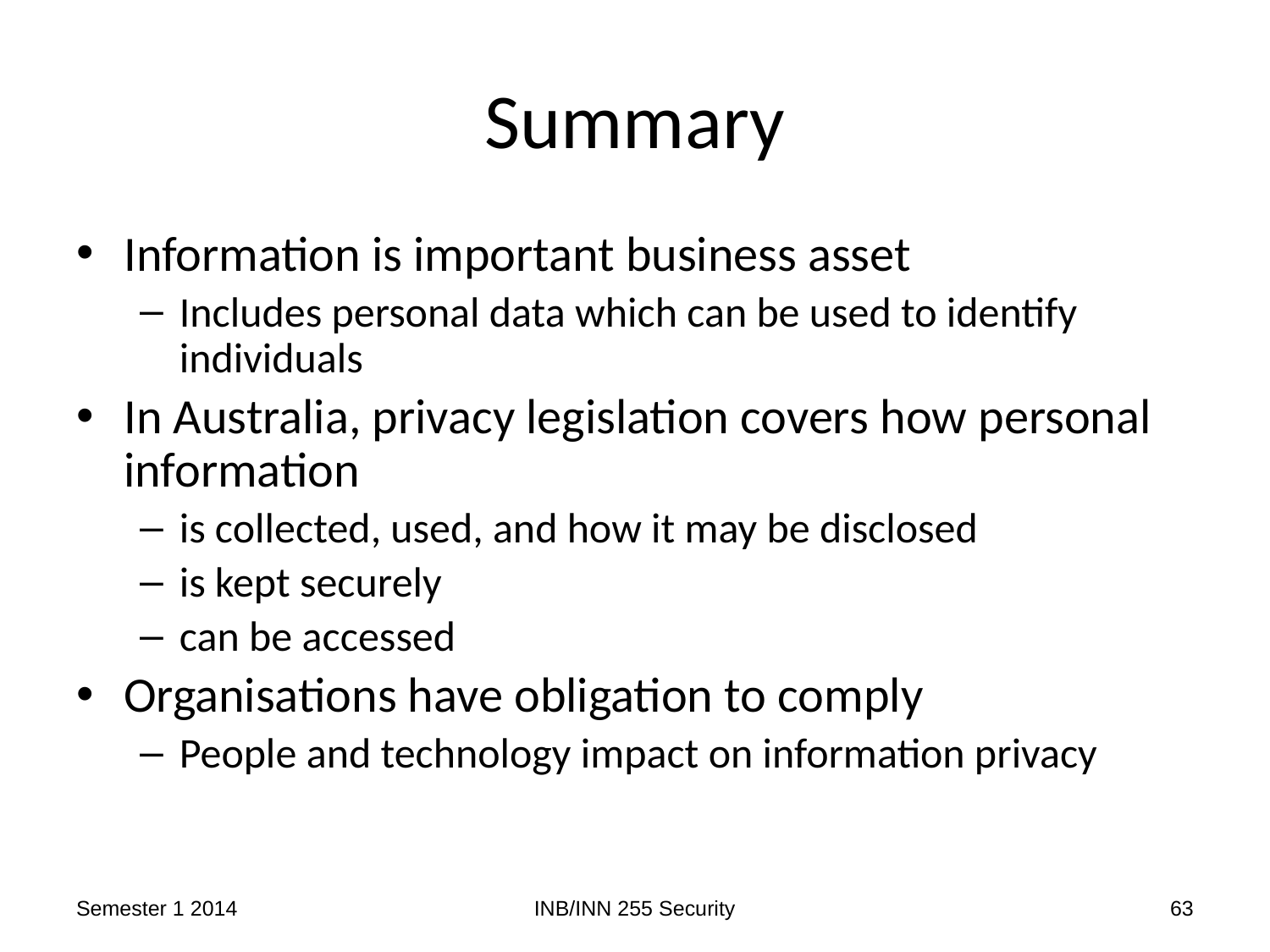

# Summary
Information is important business asset
Includes personal data which can be used to identify individuals
In Australia, privacy legislation covers how personal information
is collected, used, and how it may be disclosed
is kept securely
can be accessed
Organisations have obligation to comply
People and technology impact on information privacy
Semester 1 2014
INB/INN 255 Security
63